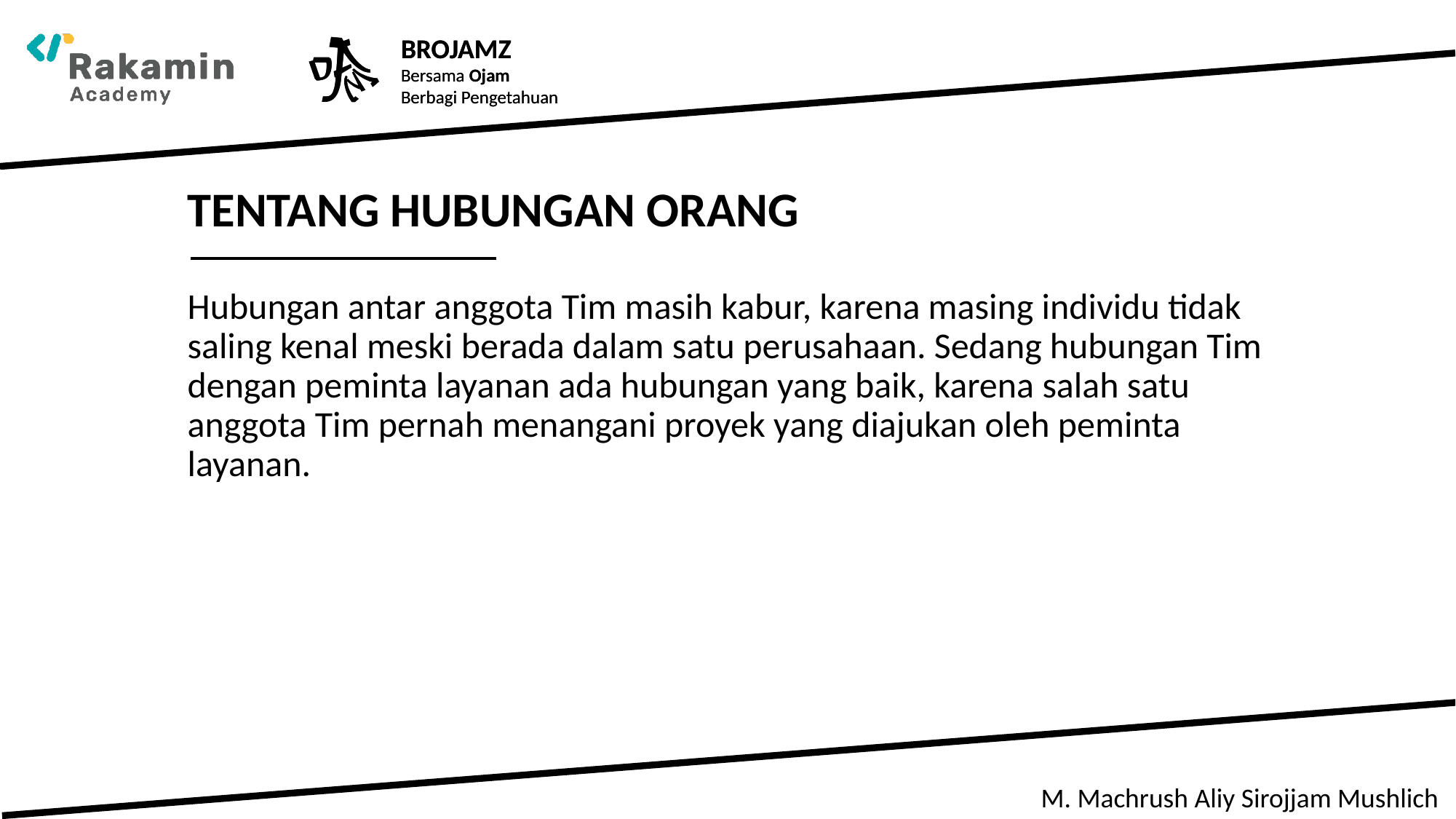

TENTANG HUBUNGAN ORANG
Hubungan antar anggota Tim masih kabur, karena masing individu tidak saling kenal meski berada dalam satu perusahaan. Sedang hubungan Tim dengan peminta layanan ada hubungan yang baik, karena salah satu anggota Tim pernah menangani proyek yang diajukan oleh peminta layanan.